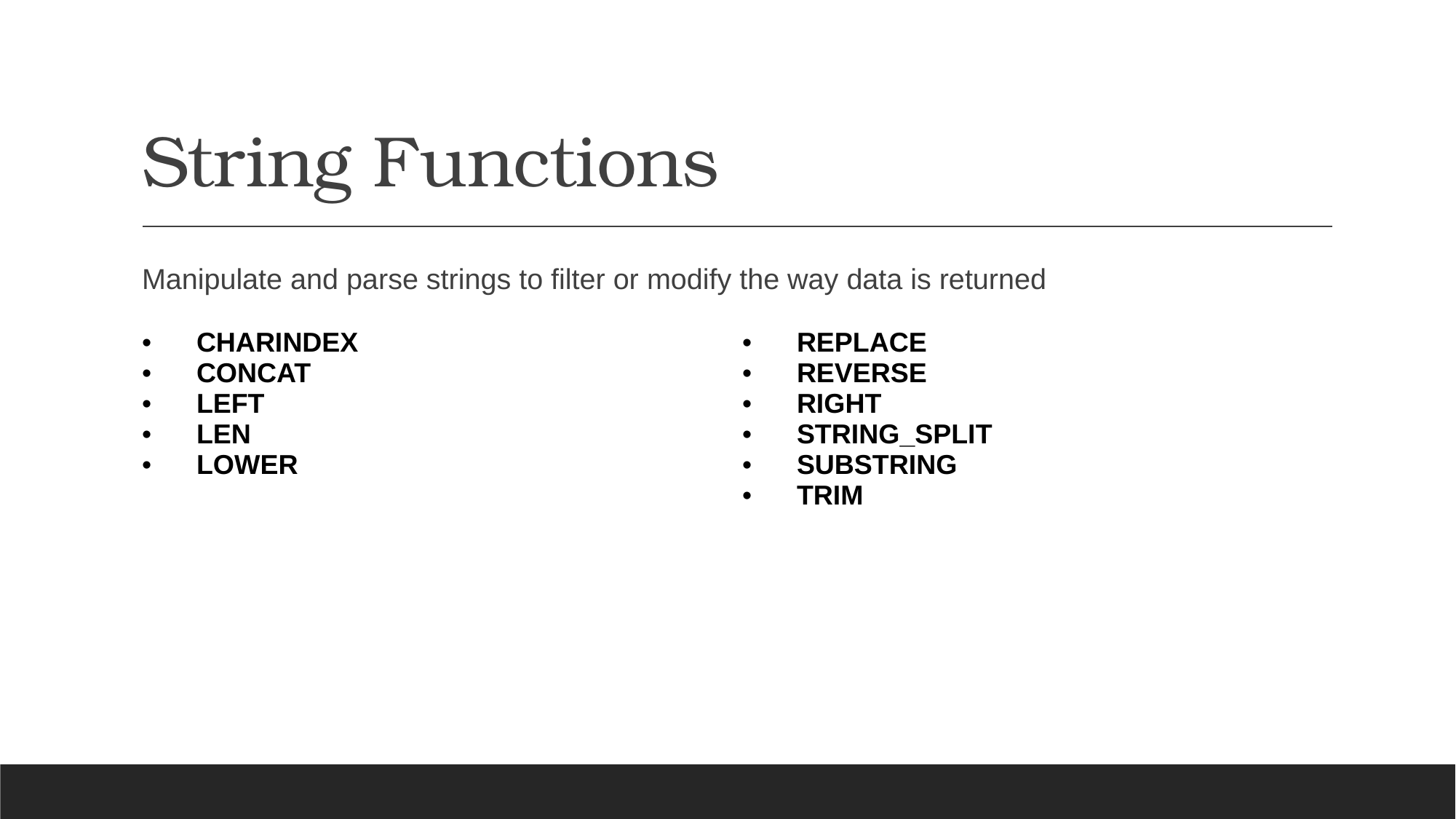

# String Functions
Manipulate and parse strings to filter or modify the way data is returned

| CHARINDEX CONCAT LEFT LEN LOWER | REPLACE REVERSE RIGHT STRING\_SPLIT SUBSTRING TRIM |
| --- | --- |